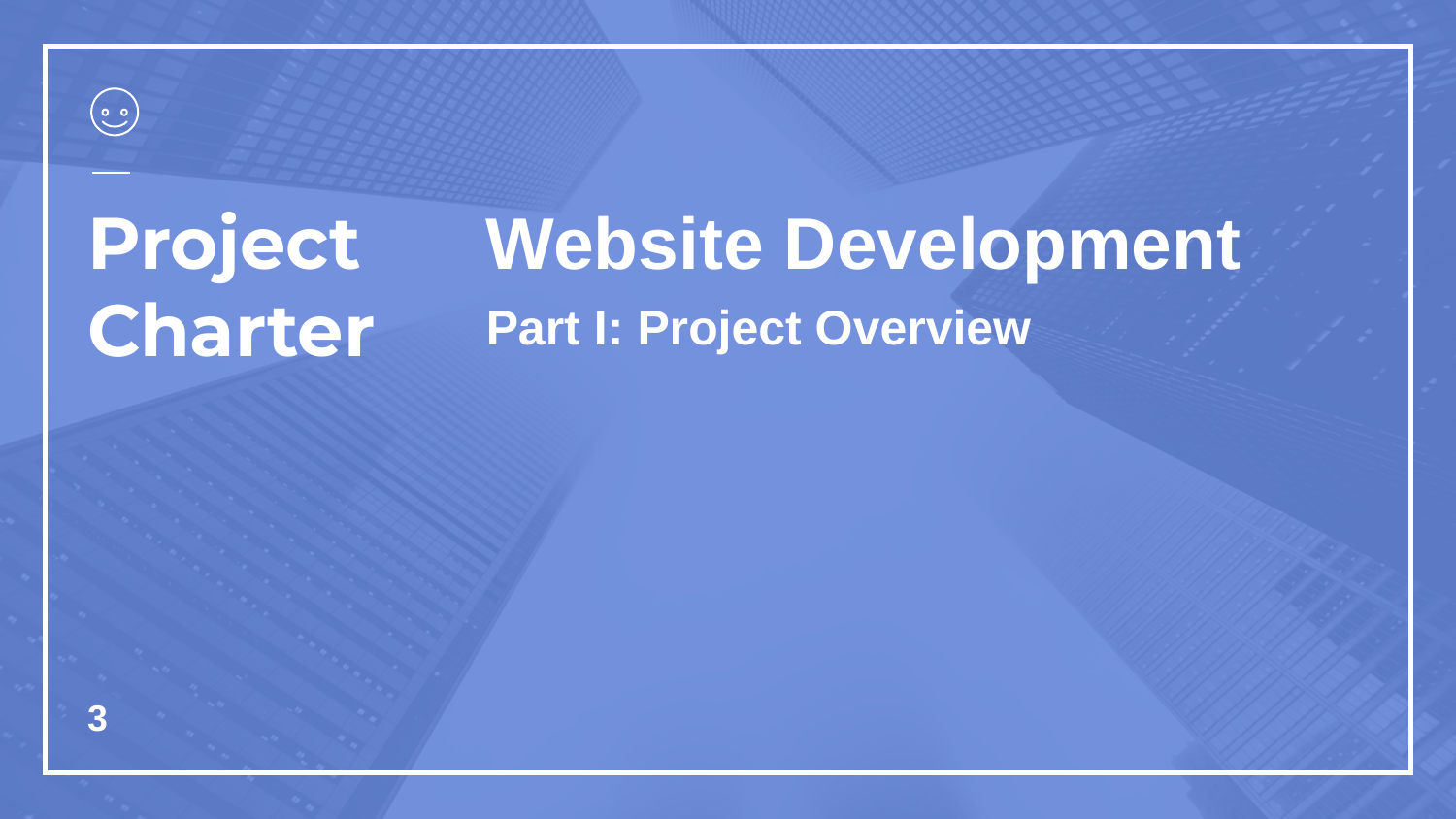

# Project Charter
Website Development
Part I: Project Overview
3